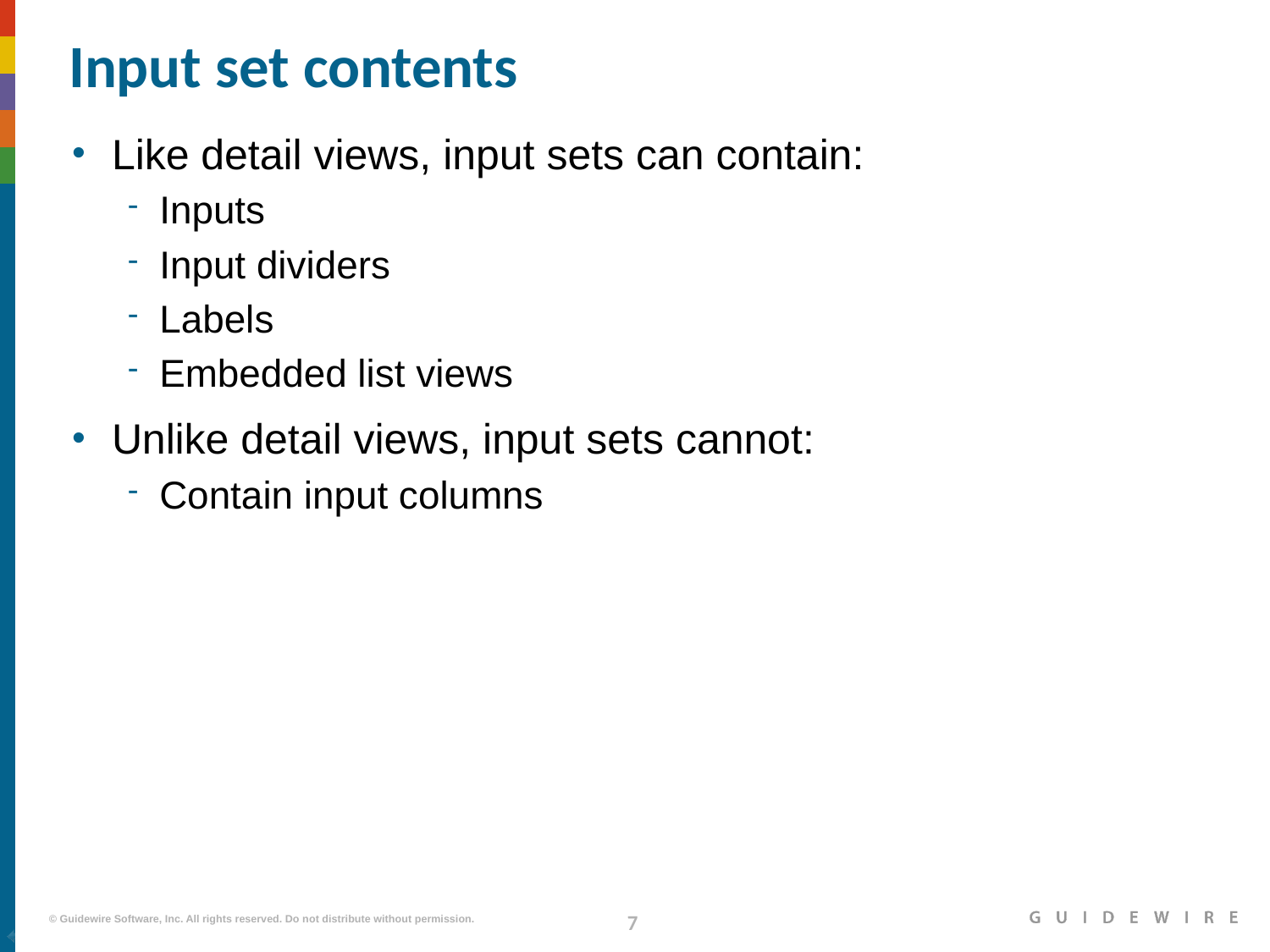

# Input set contents
Like detail views, input sets can contain:
Inputs
Input dividers
Labels
Embedded list views
Unlike detail views, input sets cannot:
Contain input columns